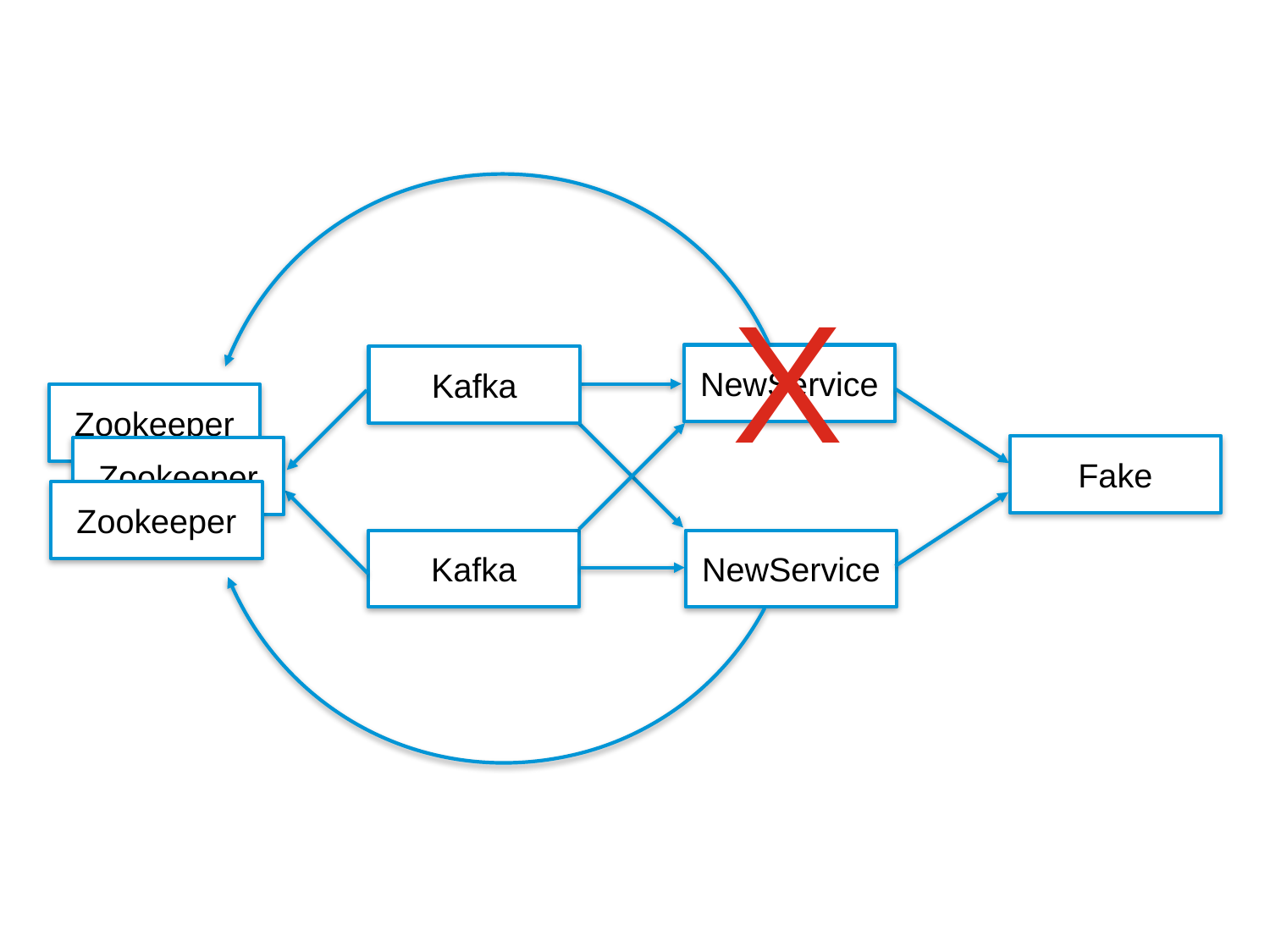

X
NewService
Kafka

Zookeeper

Fake
Zookeeper
Zookeeper

Kafka
NewService